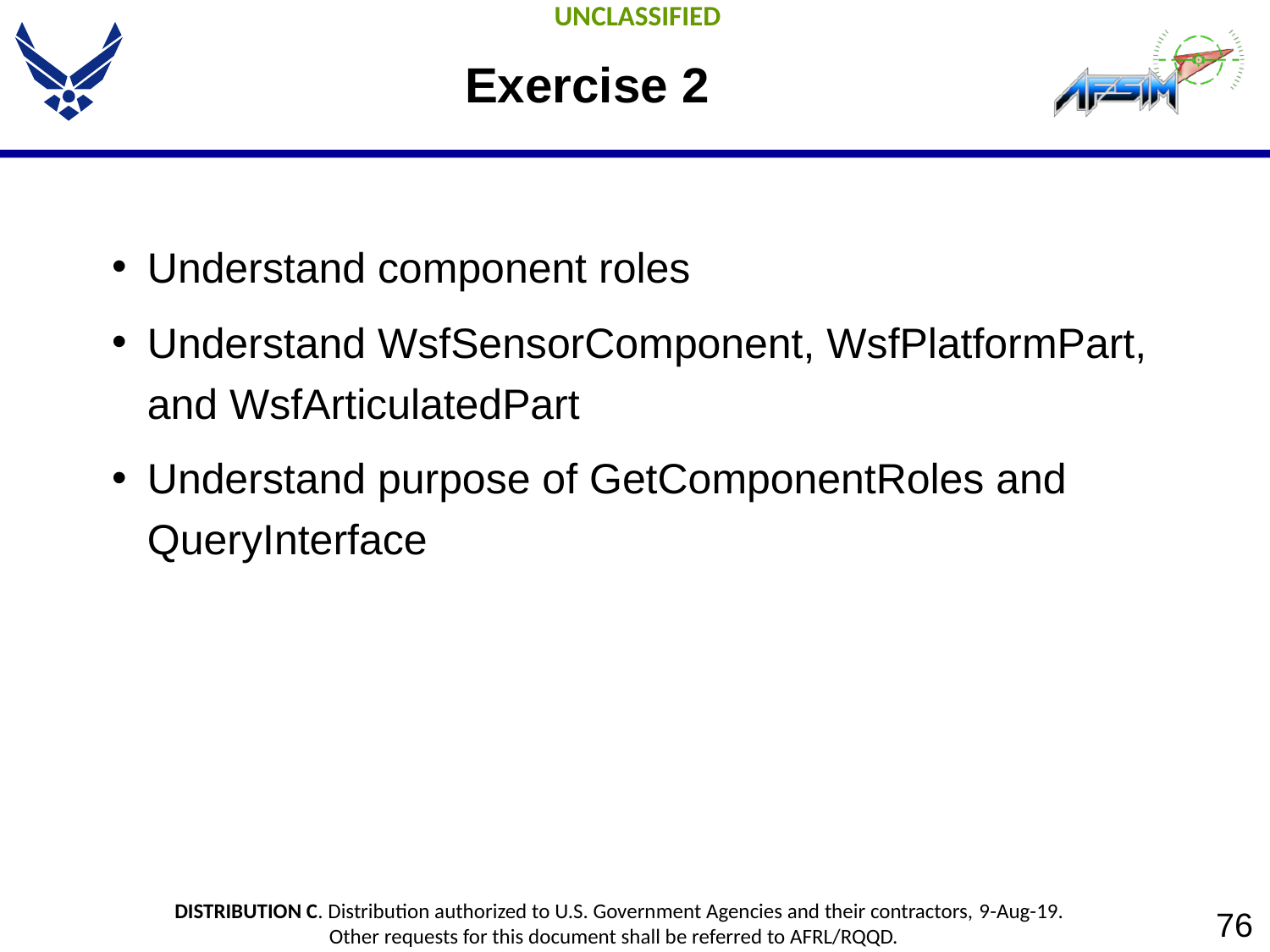

# Exercise 2
Understand component roles
Understand WsfSensorComponent, WsfPlatformPart, and WsfArticulatedPart
Understand purpose of GetComponentRoles and QueryInterface